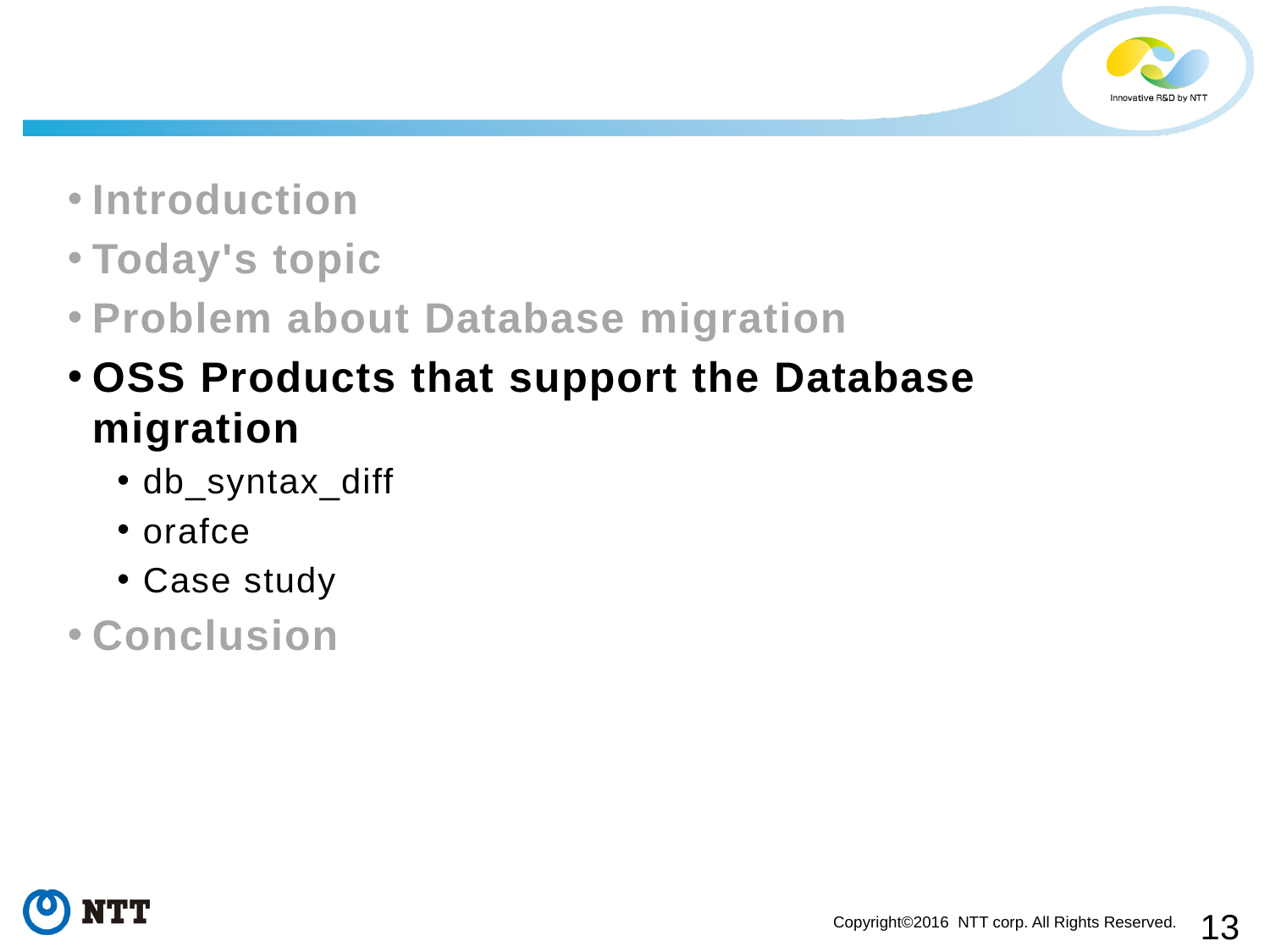

#
Introduction
Today's topic
Problem about Database migration
OSS Products that support the Database migration
db_syntax_diff
orafce
Case study
Conclusion